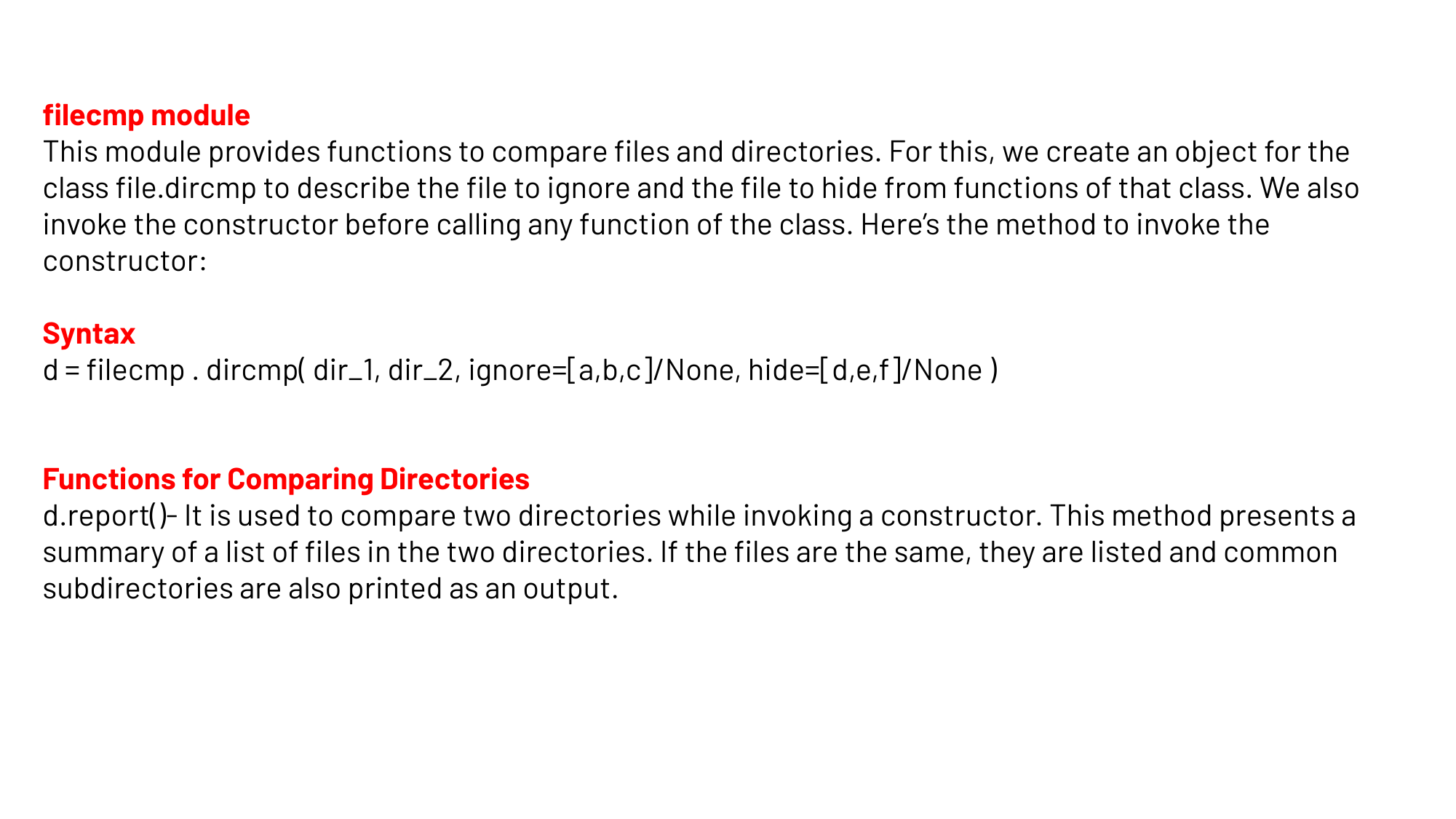

filecmp module
This module provides functions to compare files and directories. For this, we create an object for the class file.dircmp to describe the file to ignore and the file to hide from functions of that class. We also invoke the constructor before calling any function of the class. Here’s the method to invoke the constructor:

Syntax
d = filecmp . dircmp( dir_1, dir_2, ignore=[a,b,c]/None, hide=[d,e,f]/None )

Functions for Comparing Directories
d.report()- It is used to compare two directories while invoking a constructor. This method presents a summary of a list of files in the two directories. If the files are the same, they are listed and common subdirectories are also printed as an output.